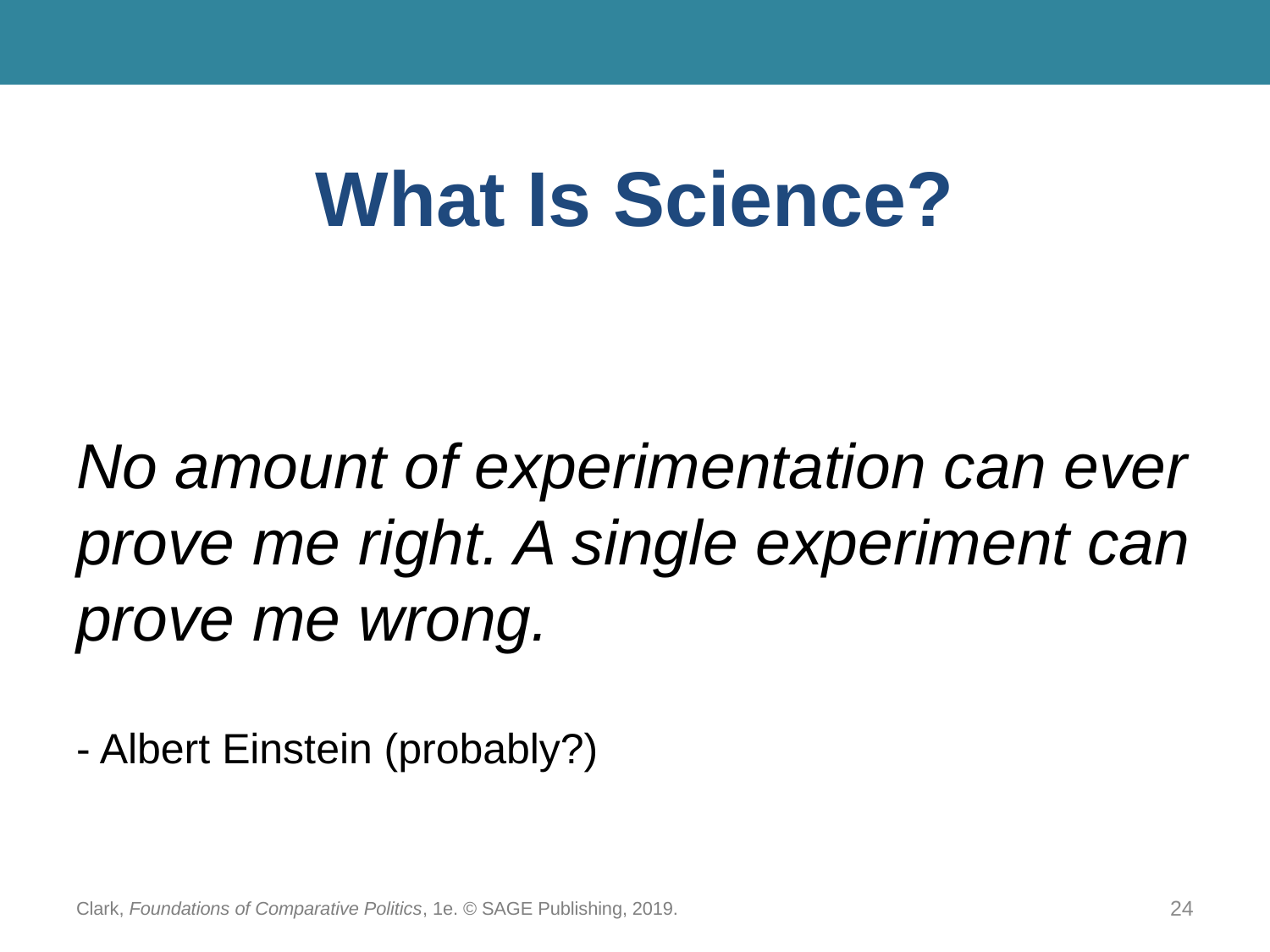

# What Is Science?

No amount of experimentation can ever prove me right. A single experiment can prove me wrong.

- Albert Einstein (probably?)

Clark, Foundations of Comparative Politics, 1e. © SAGE Publishing, 2019.
24